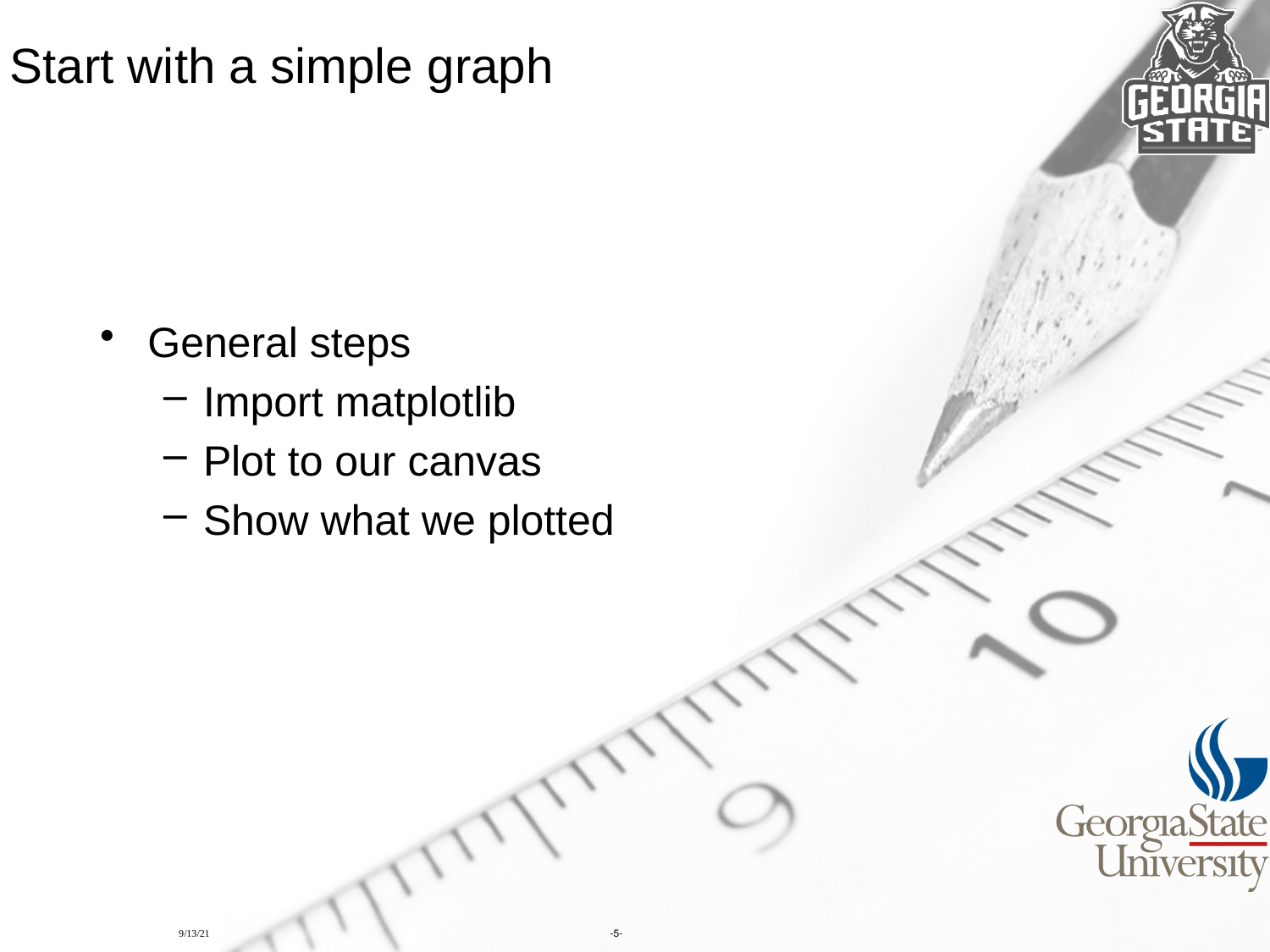

# Start with a simple graph
General steps
Import matplotlib
Plot to our canvas
Show what we plotted